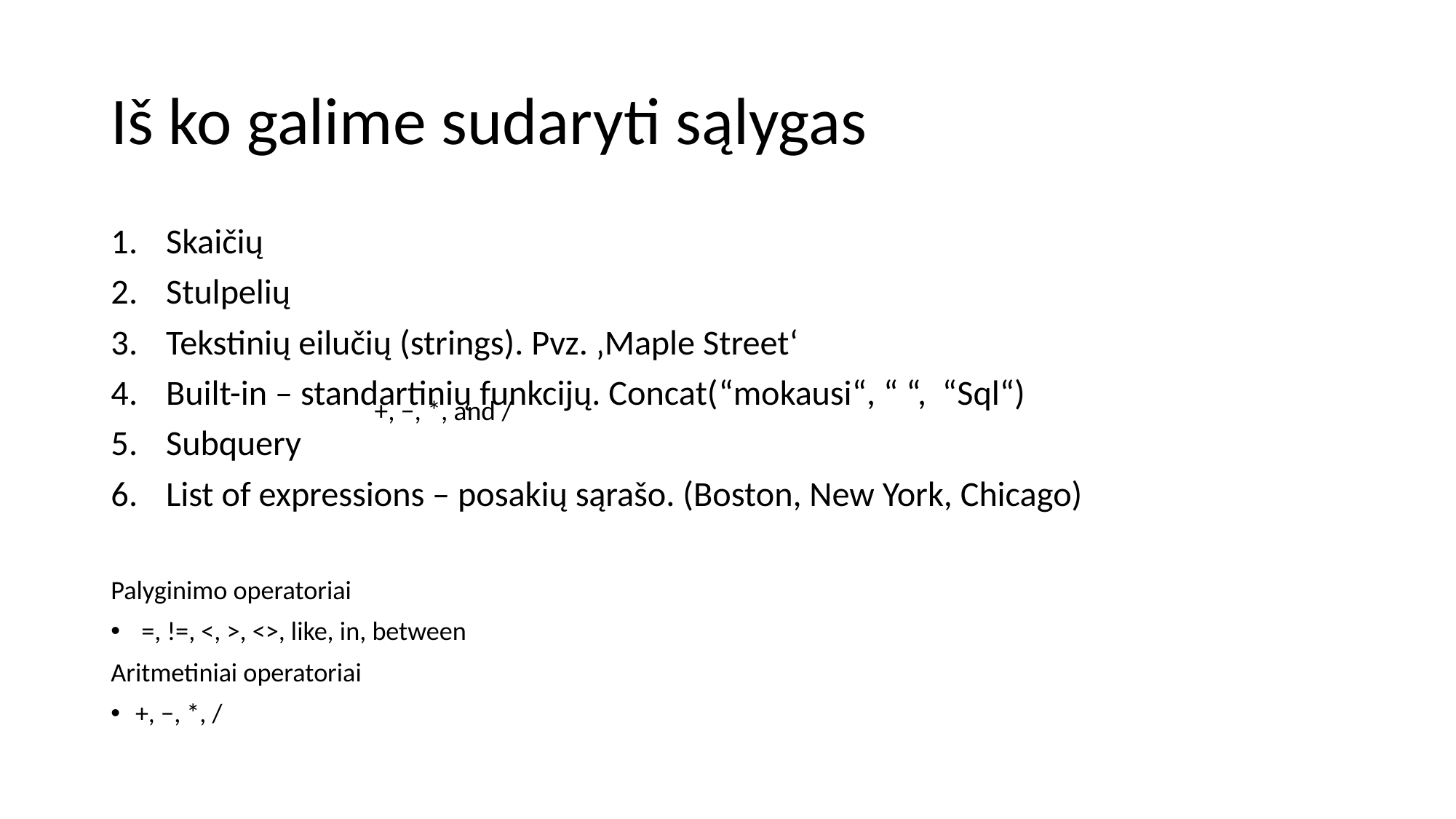

# Iš ko galime sudaryti sąlygas
Skaičių
Stulpelių
Tekstinių eilučių (strings). Pvz. ‚Maple Street‘
Built-in – standartinių funkcijų. Concat(“mokausi“, “ “,  “Sql“)
Subquery
List of expressions – posakių sąrašo. (Boston, New York, Chicago)

Palyginimo operatoriai
 =, !=, <, >, <>, like, in, between
Aritmetiniai operatoriai
+, −, *, /
+, −, *, and /